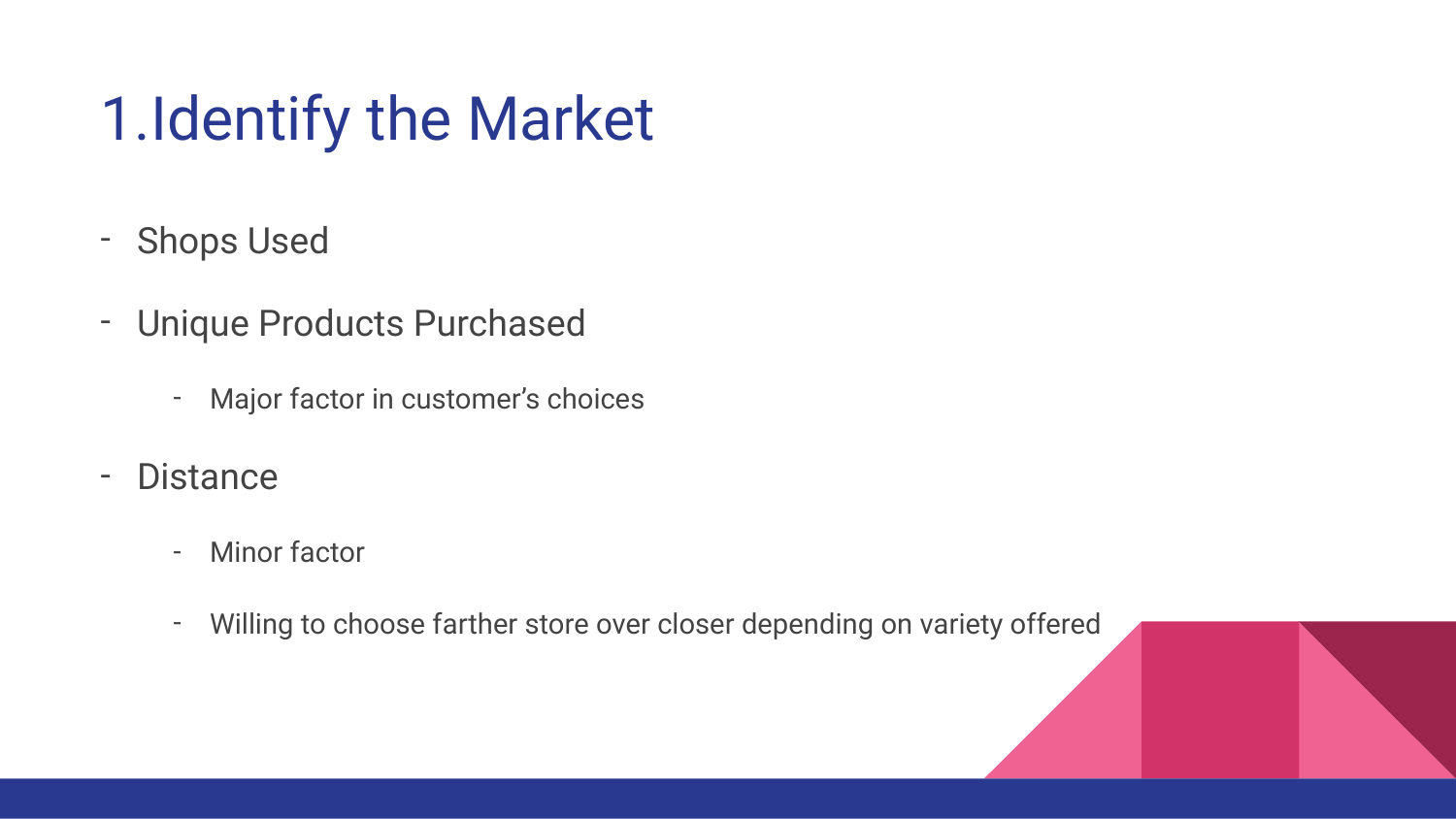

# Identify the Market
Shops Used
Unique Products Purchased
Major factor in customer’s choices
Distance
Minor factor
Willing to choose farther store over closer depending on variety offered